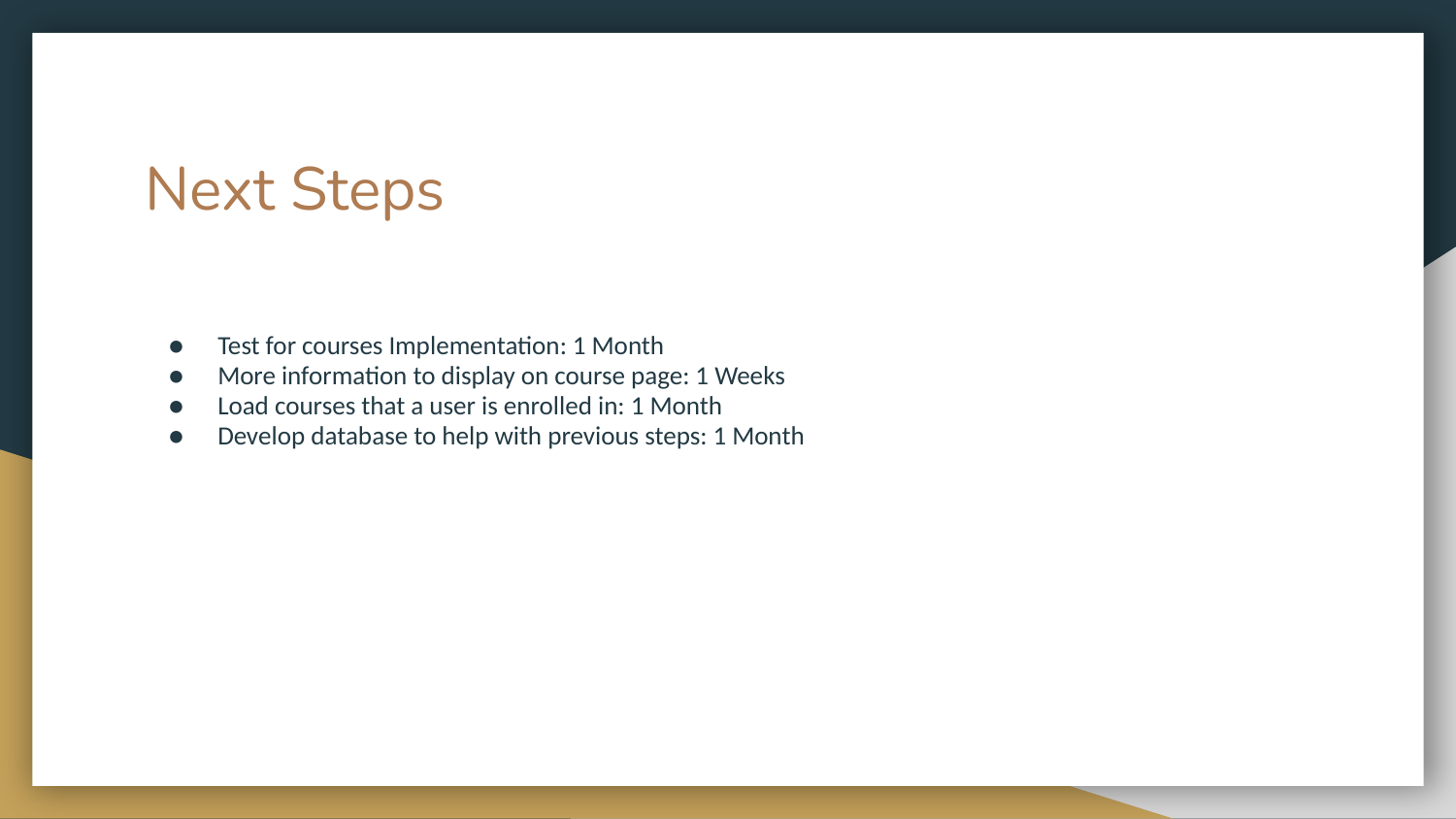

# Next Steps
Test for courses Implementation: 1 Month
More information to display on course page: 1 Weeks
Load courses that a user is enrolled in: 1 Month
Develop database to help with previous steps: 1 Month